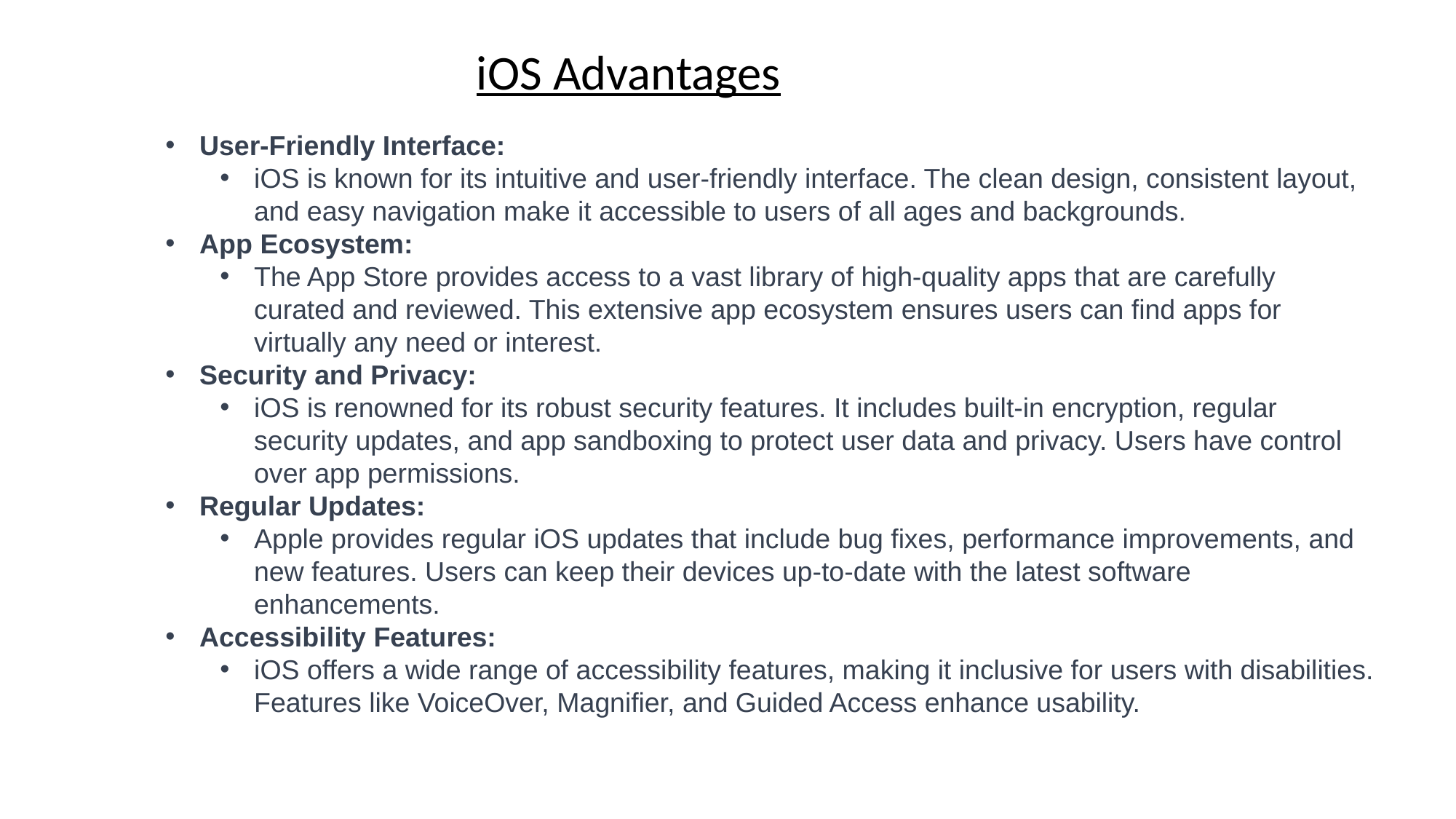

# iOS Advantages
User-Friendly Interface:
iOS is known for its intuitive and user-friendly interface. The clean design, consistent layout, and easy navigation make it accessible to users of all ages and backgrounds.
App Ecosystem:
The App Store provides access to a vast library of high-quality apps that are carefully curated and reviewed. This extensive app ecosystem ensures users can find apps for virtually any need or interest.
Security and Privacy:
iOS is renowned for its robust security features. It includes built-in encryption, regular security updates, and app sandboxing to protect user data and privacy. Users have control over app permissions.
Regular Updates:
Apple provides regular iOS updates that include bug fixes, performance improvements, and new features. Users can keep their devices up-to-date with the latest software enhancements.
Accessibility Features:
iOS offers a wide range of accessibility features, making it inclusive for users with disabilities. Features like VoiceOver, Magnifier, and Guided Access enhance usability.